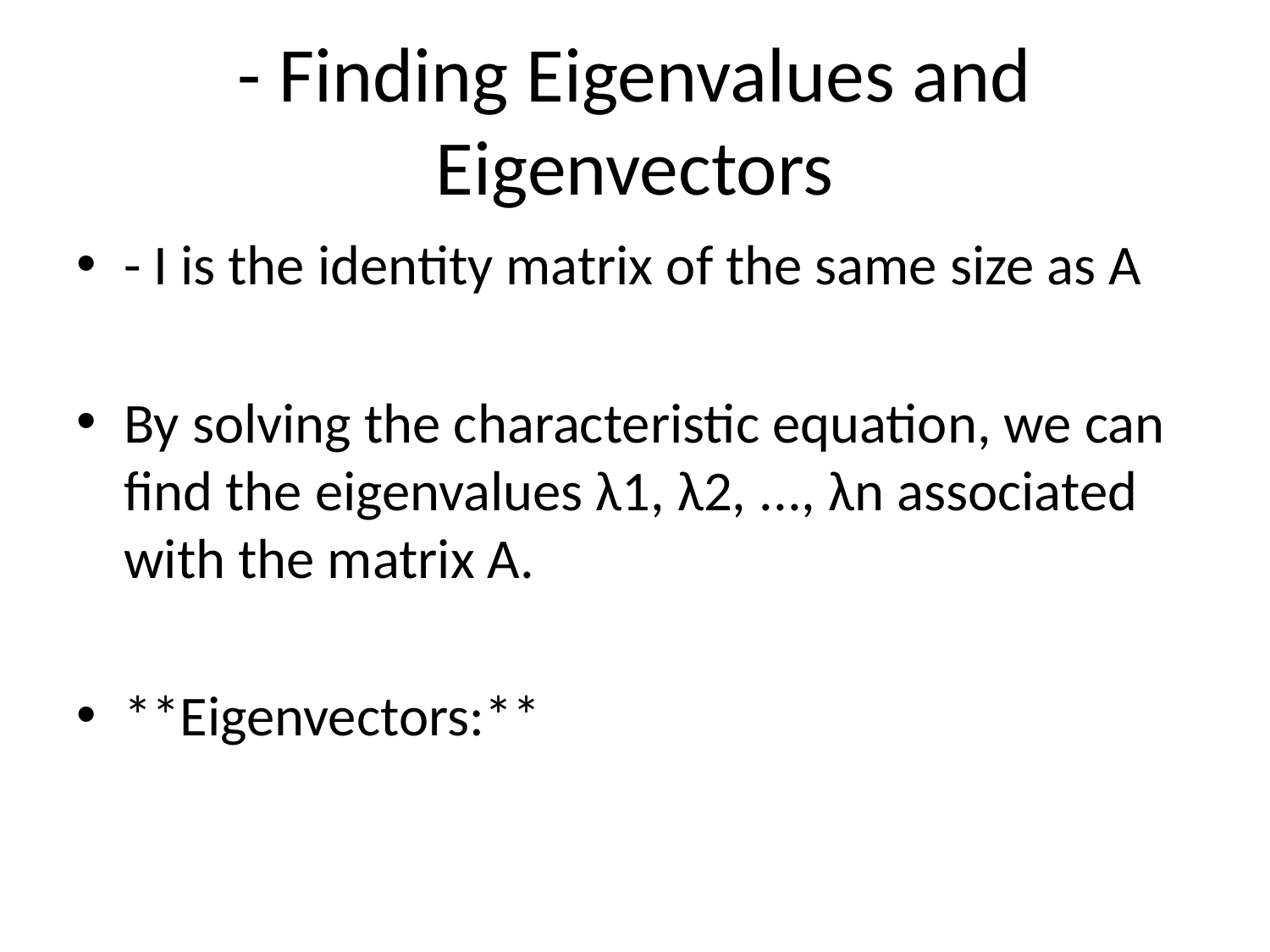

# - Finding Eigenvalues and Eigenvectors
- I is the identity matrix of the same size as A

By solving the characteristic equation, we can find the eigenvalues λ1, λ2, ..., λn associated with the matrix A.

**Eigenvectors:**